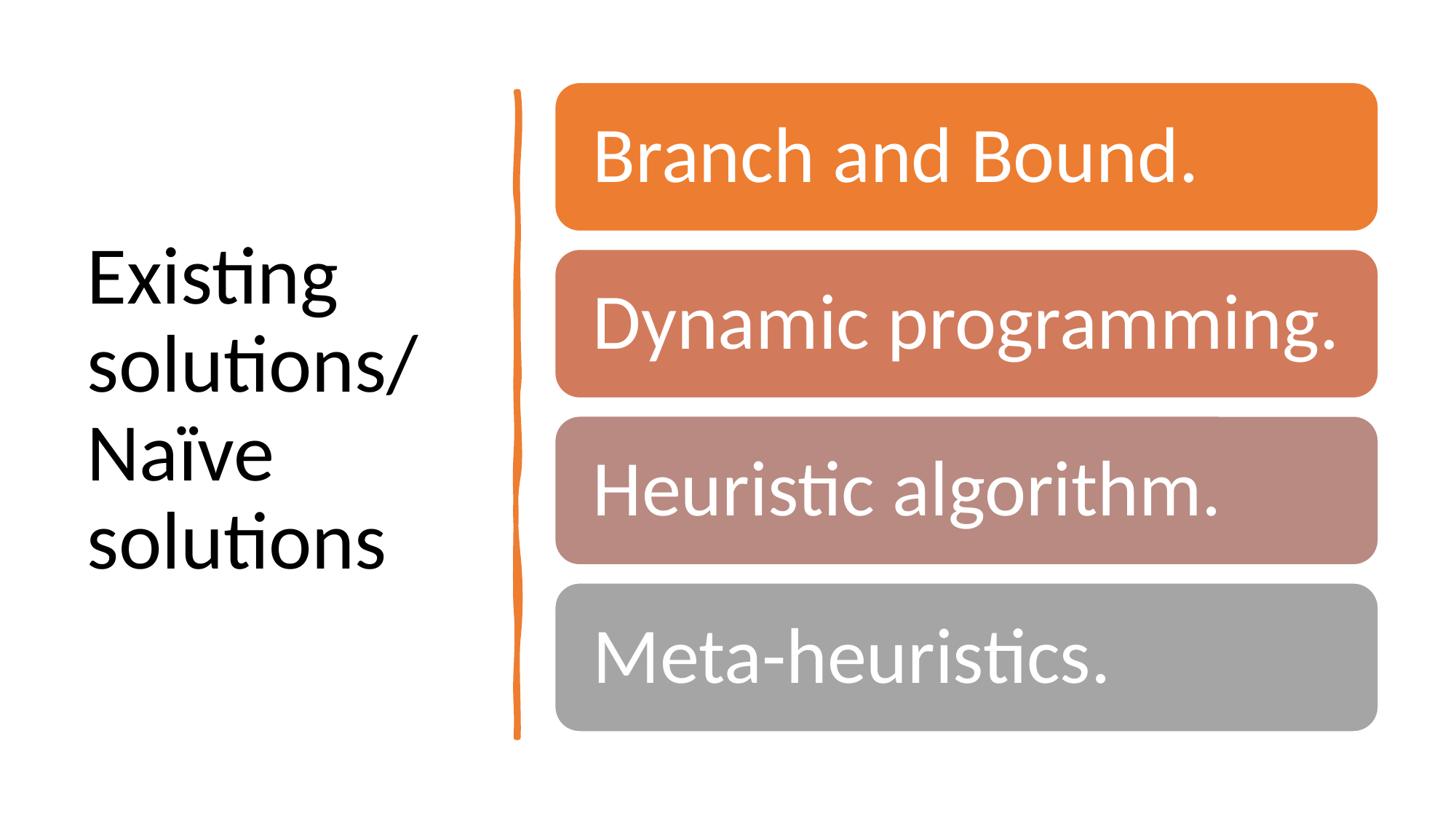

Branch and Bound.
Dynamic programming.
Heuristic algorithm.
Meta-heuristics.
# Existing solutions/ Naïve solutions